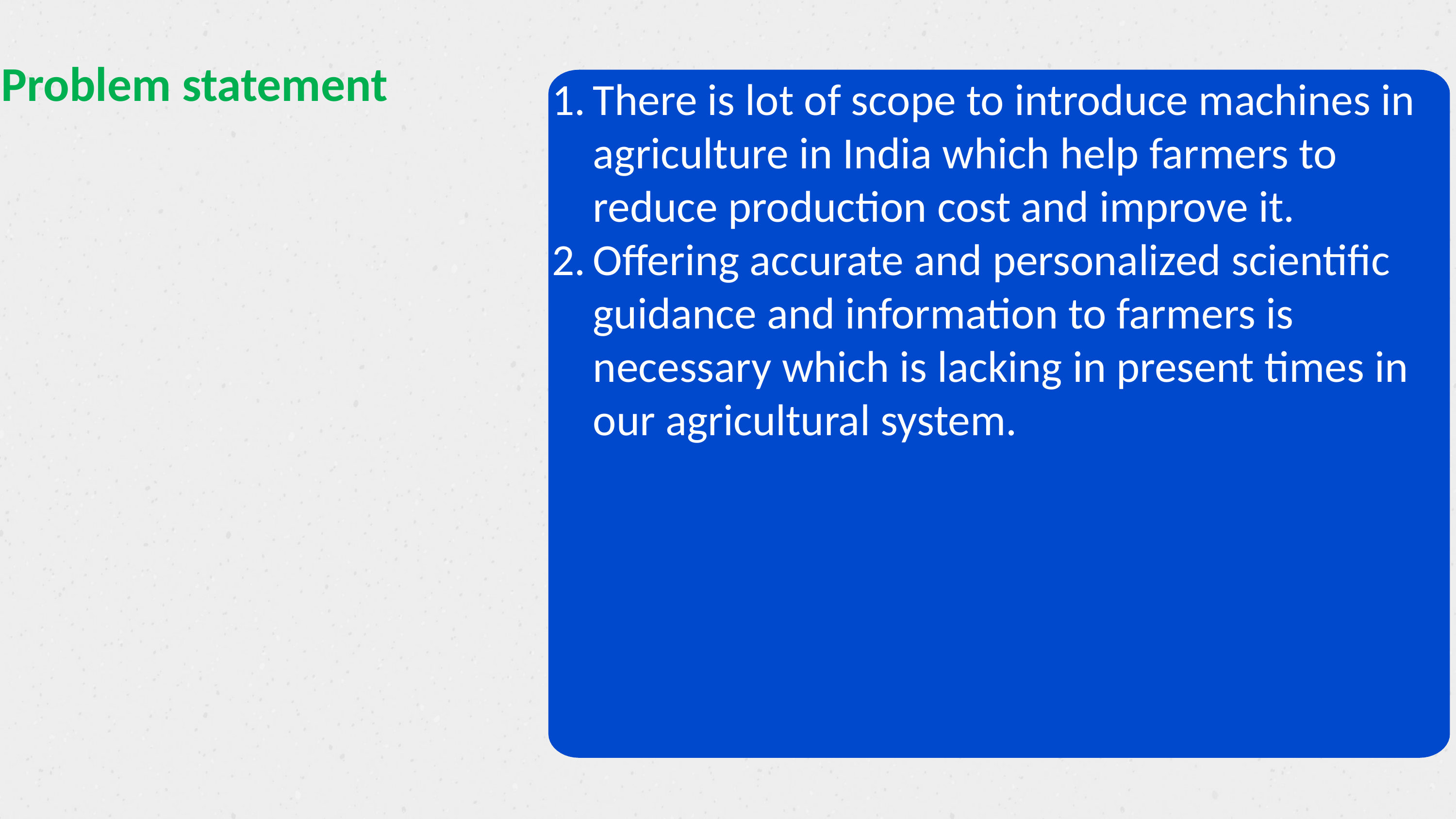

Problem statement

There is lot of scope to introduce machines in agriculture in India which help farmers to reduce production cost and improve it.
Offering accurate and personalized scientific guidance and information to farmers is necessary which is lacking in present times in our agricultural system.